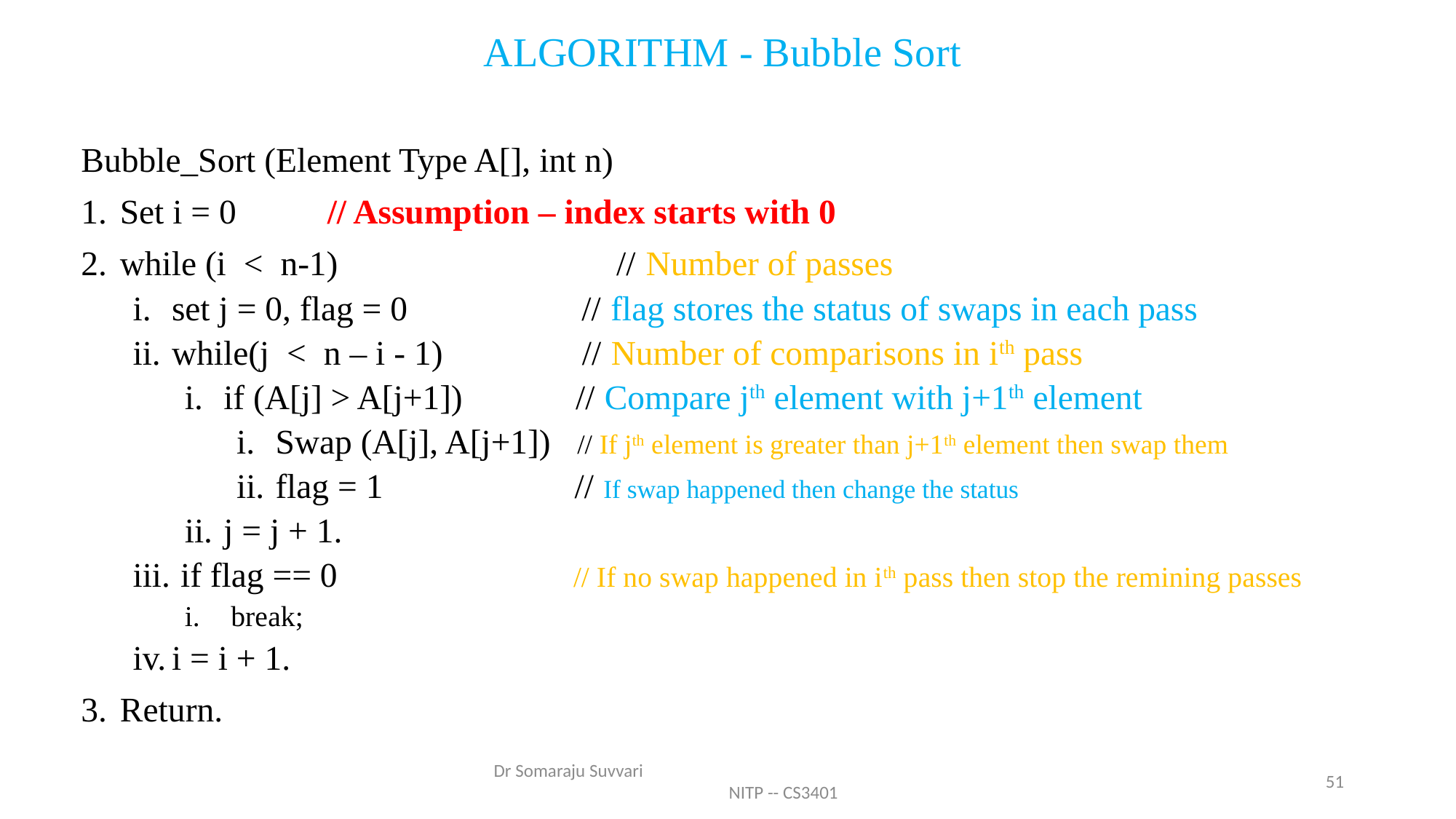

# ALGORITHM - Bubble Sort

Bubble_Sort (Element Type A[], int n)
Set i = 0  				// Assumption – index starts with 0
while (i  <  n-1)                                // Number of passes
set j = 0, flag = 0                    // flag stores the status of swaps in each pass
while(j  <  n – i - 1)                // Number of comparisons in ith pass
if (A[j] > A[j+1])             // Compare jth element with j+1th element
Swap (A[j], A[j+1])   // If jth element is greater than j+1th element then swap them
flag = 1                      // If swap happened then change the status
j = j + 1.
 if flag == 0                           // If no swap happened in ith pass then stop the remining passes
 break;
i = i + 1.
Return.
Dr Somaraju Suvvari                                                                                                        NITP -- CS3401
51